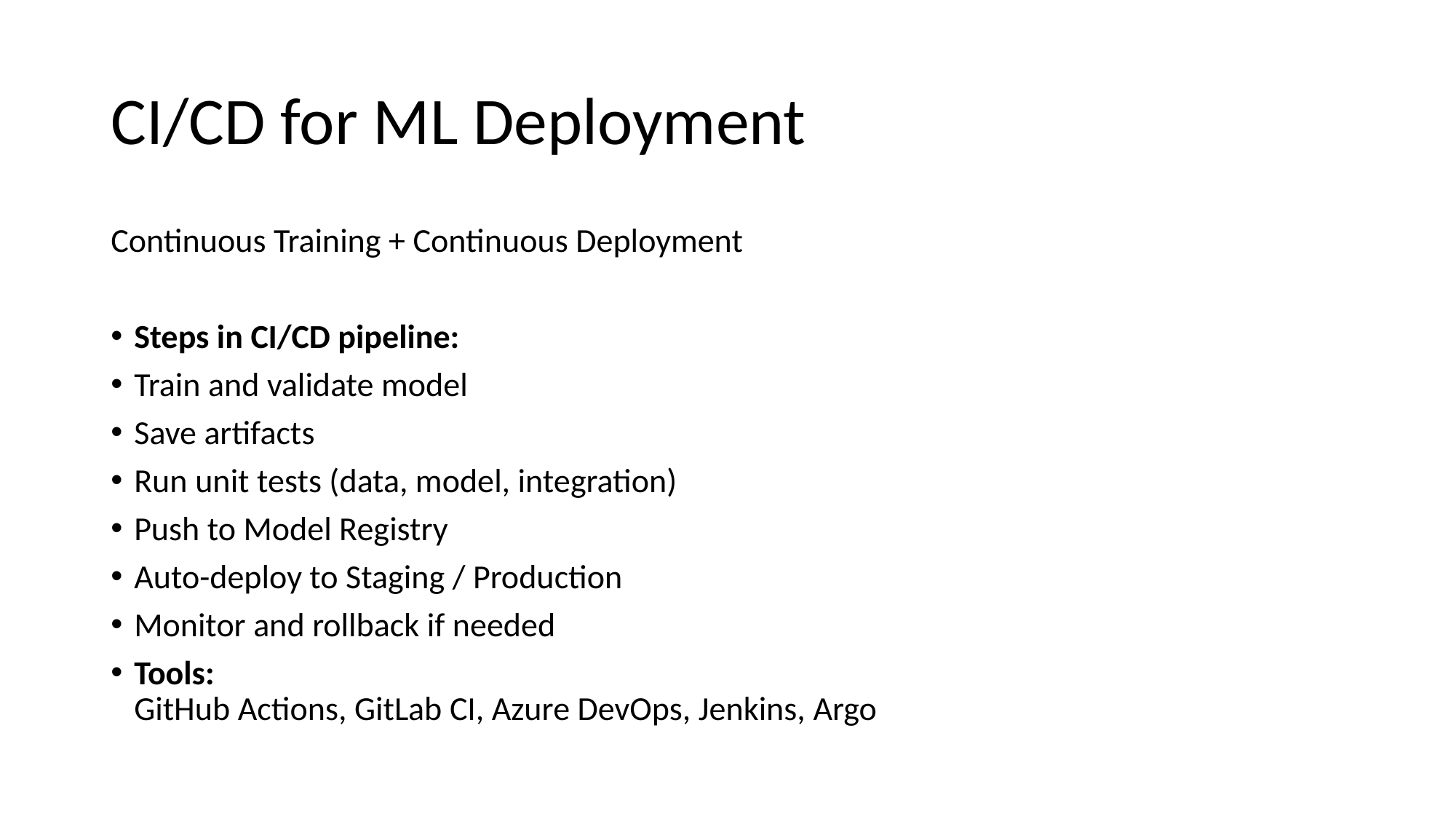

# CI/CD for ML Deployment
Continuous Training + Continuous Deployment

Steps in CI/CD pipeline:
Train and validate model
Save artifacts
Run unit tests (data, model, integration)
Push to Model Registry
Auto-deploy to Staging / Production
Monitor and rollback if needed
Tools:
GitHub Actions, GitLab CI, Azure DevOps, Jenkins, Argo